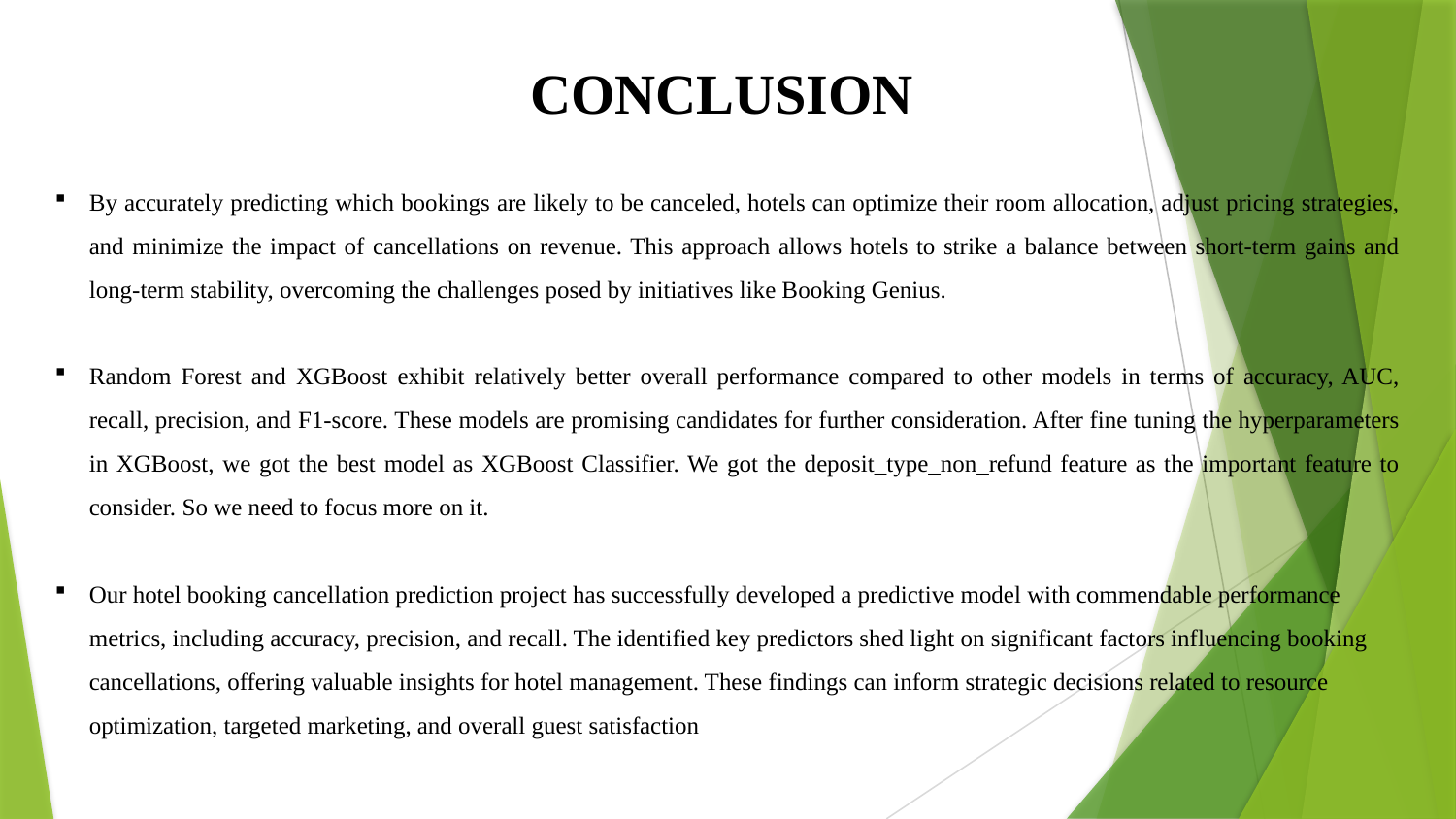

CONCLUSION
By accurately predicting which bookings are likely to be canceled, hotels can optimize their room allocation, adjust pricing strategies, and minimize the impact of cancellations on revenue. This approach allows hotels to strike a balance between short-term gains and long-term stability, overcoming the challenges posed by initiatives like Booking Genius.

Random Forest and XGBoost exhibit relatively better overall performance compared to other models in terms of accuracy, AUC, recall, precision, and F1-score. These models are promising candidates for further consideration. After fine tuning the hyperparameters in XGBoost, we got the best model as XGBoost Classifier. We got the deposit_type_non_refund feature as the important feature to consider. So we need to focus more on it.

Our hotel booking cancellation prediction project has successfully developed a predictive model with commendable performance metrics, including accuracy, precision, and recall. The identified key predictors shed light on significant factors influencing booking cancellations, offering valuable insights for hotel management. These findings can inform strategic decisions related to resource optimization, targeted marketing, and overall guest satisfaction